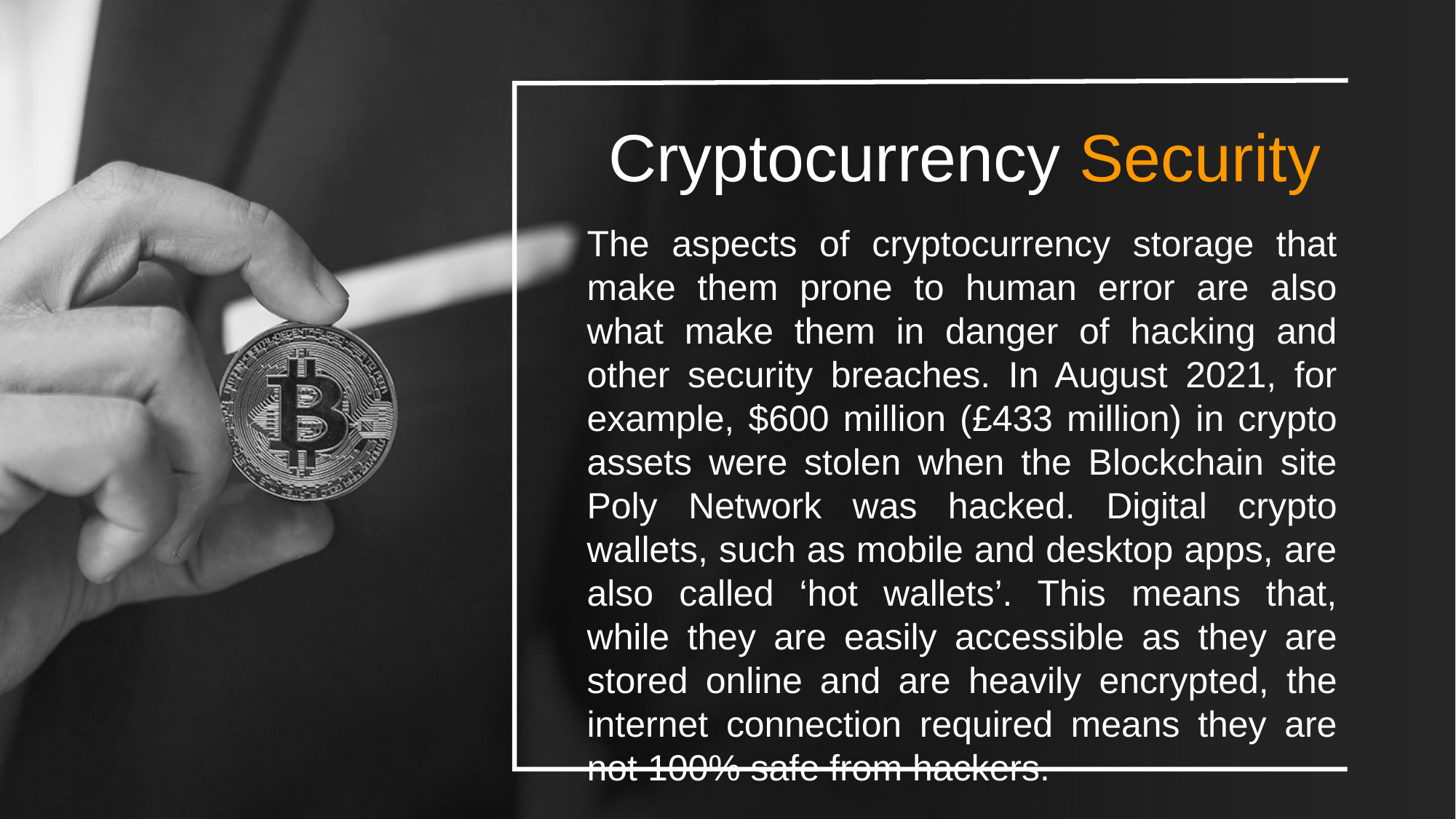

Cryptocurrency Security
The aspects of cryptocurrency storage that make them prone to human error are also what make them in danger of hacking and other security breaches. In August 2021, for example, $600 million (£433 million) in crypto assets were stolen when the Blockchain site Poly Network was hacked. Digital crypto wallets, such as mobile and desktop apps, are also called ‘hot wallets’. This means that, while they are easily accessible as they are stored online and are heavily encrypted, the internet connection required means they are not 100% safe from hackers.